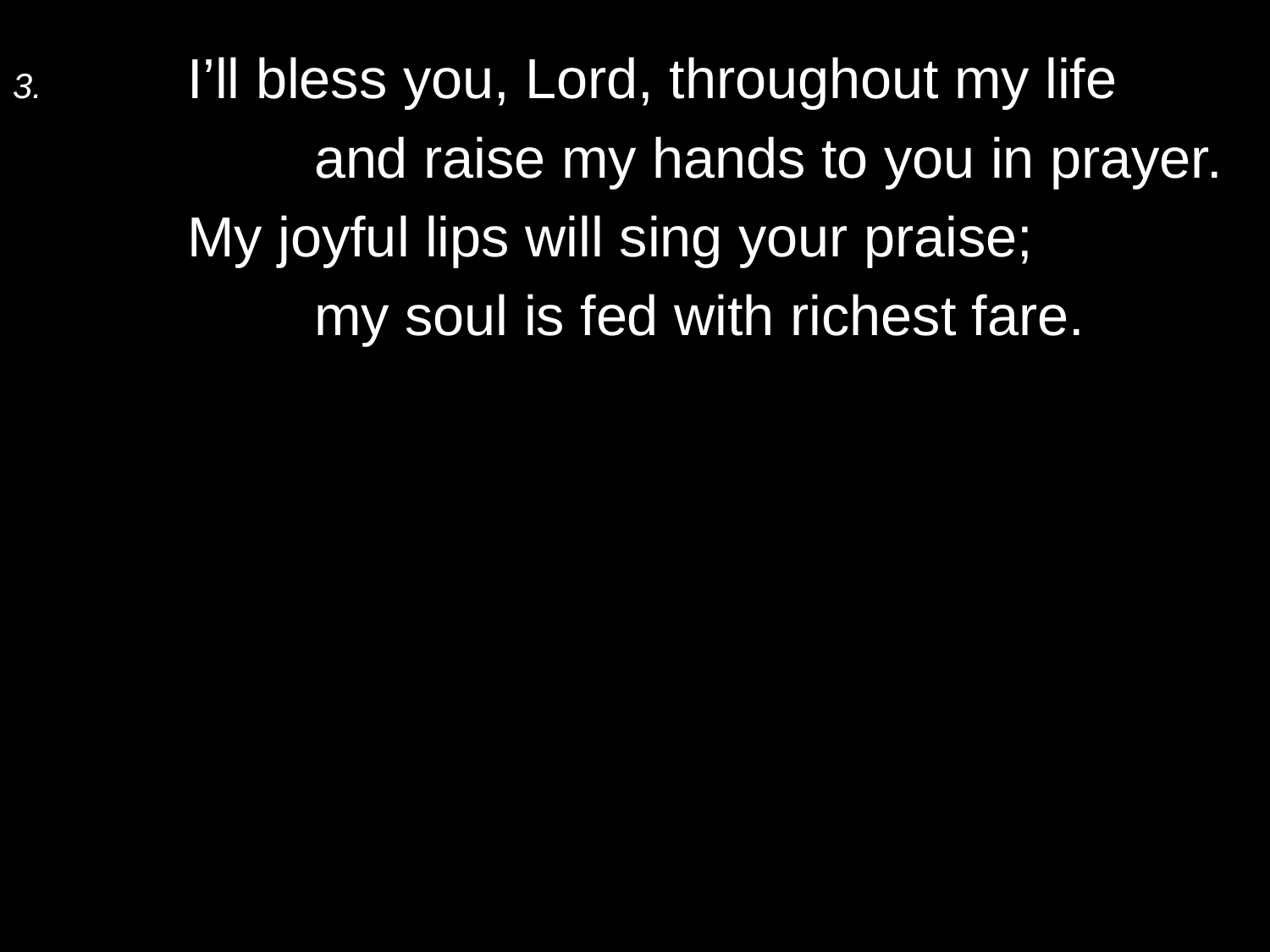

3.	I’ll bless you, Lord, throughout my life
		and raise my hands to you in prayer.
	My joyful lips will sing your praise;
		my soul is fed with richest fare.